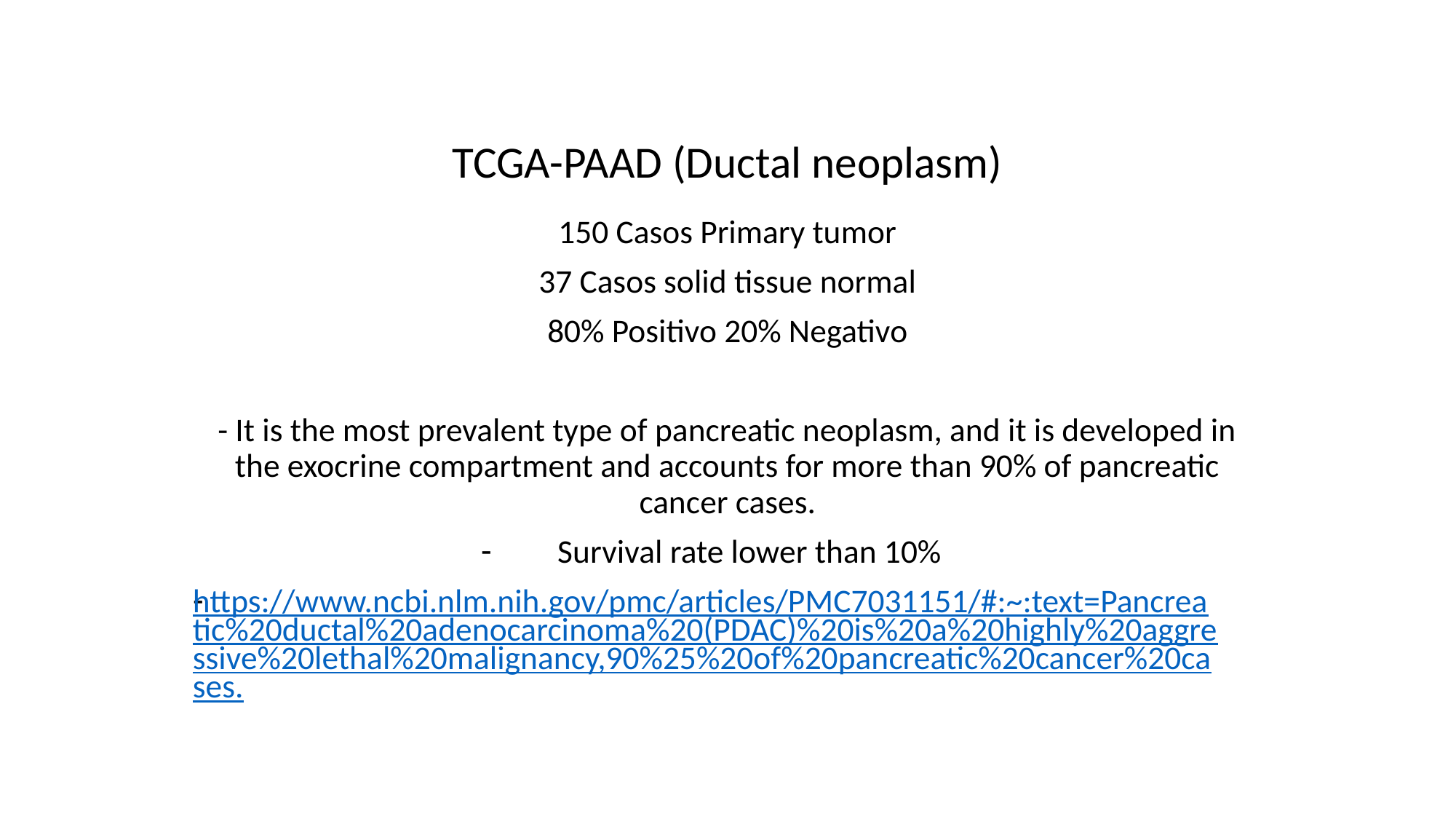

# TCGA-PAAD (Ductal neoplasm)
150 Casos Primary tumor
37 Casos solid tissue normal
80% Positivo 20% Negativo

- It is the most prevalent type of pancreatic neoplasm, and it is developed in the exocrine compartment and accounts for more than 90% of pancreatic cancer cases.
Survival rate lower than 10%
https://www.ncbi.nlm.nih.gov/pmc/articles/PMC7031151/#:~:text=Pancreatic%20ductal%20adenocarcinoma%20(PDAC)%20is%20a%20highly%20aggressive%20lethal%20malignancy,90%25%20of%20pancreatic%20cancer%20cases.